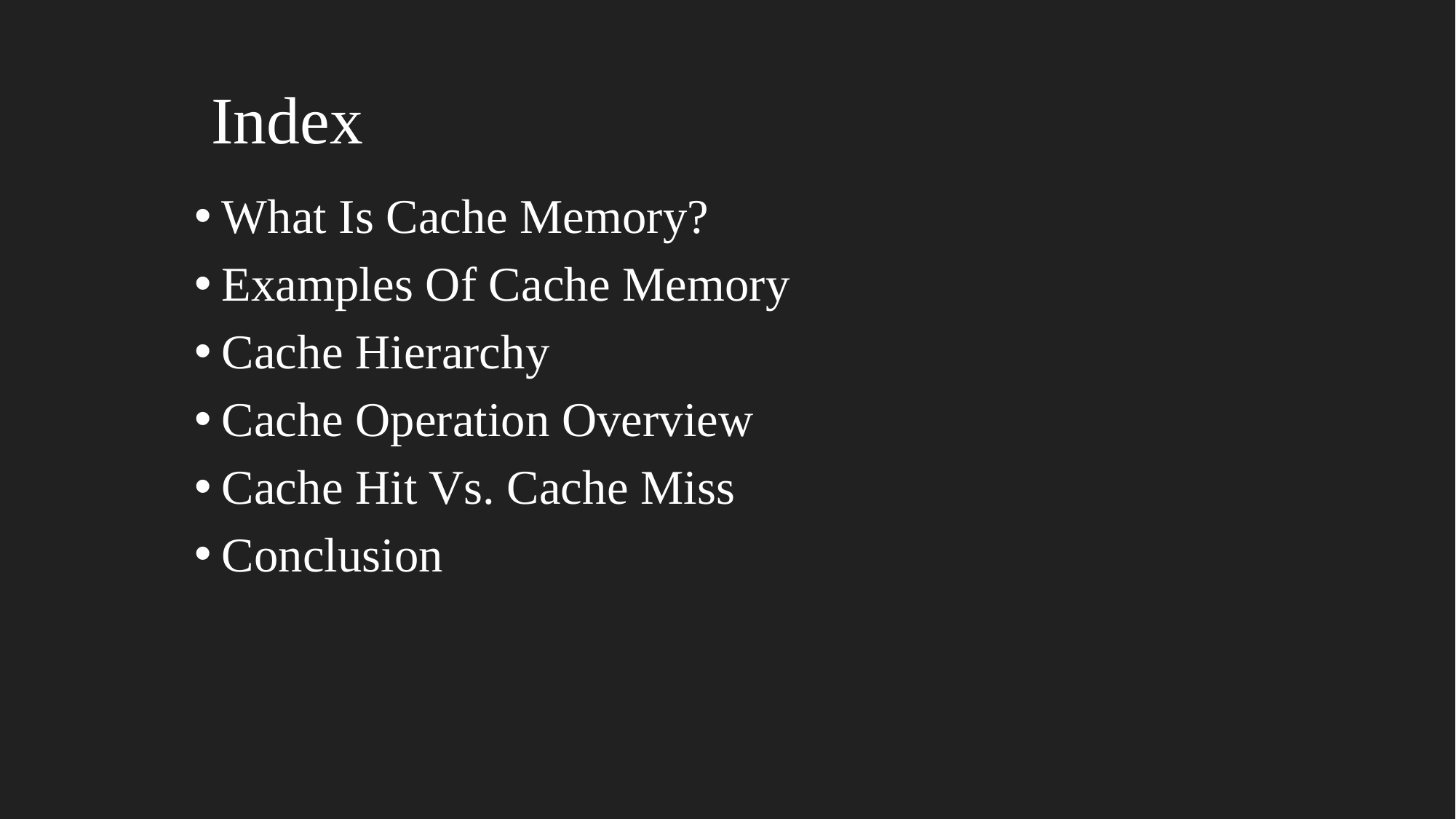

# Index
What Is Cache Memory?
Examples Of Cache Memory
Cache Hierarchy
Cache Operation Overview
Cache Hit Vs. Cache Miss
Conclusion